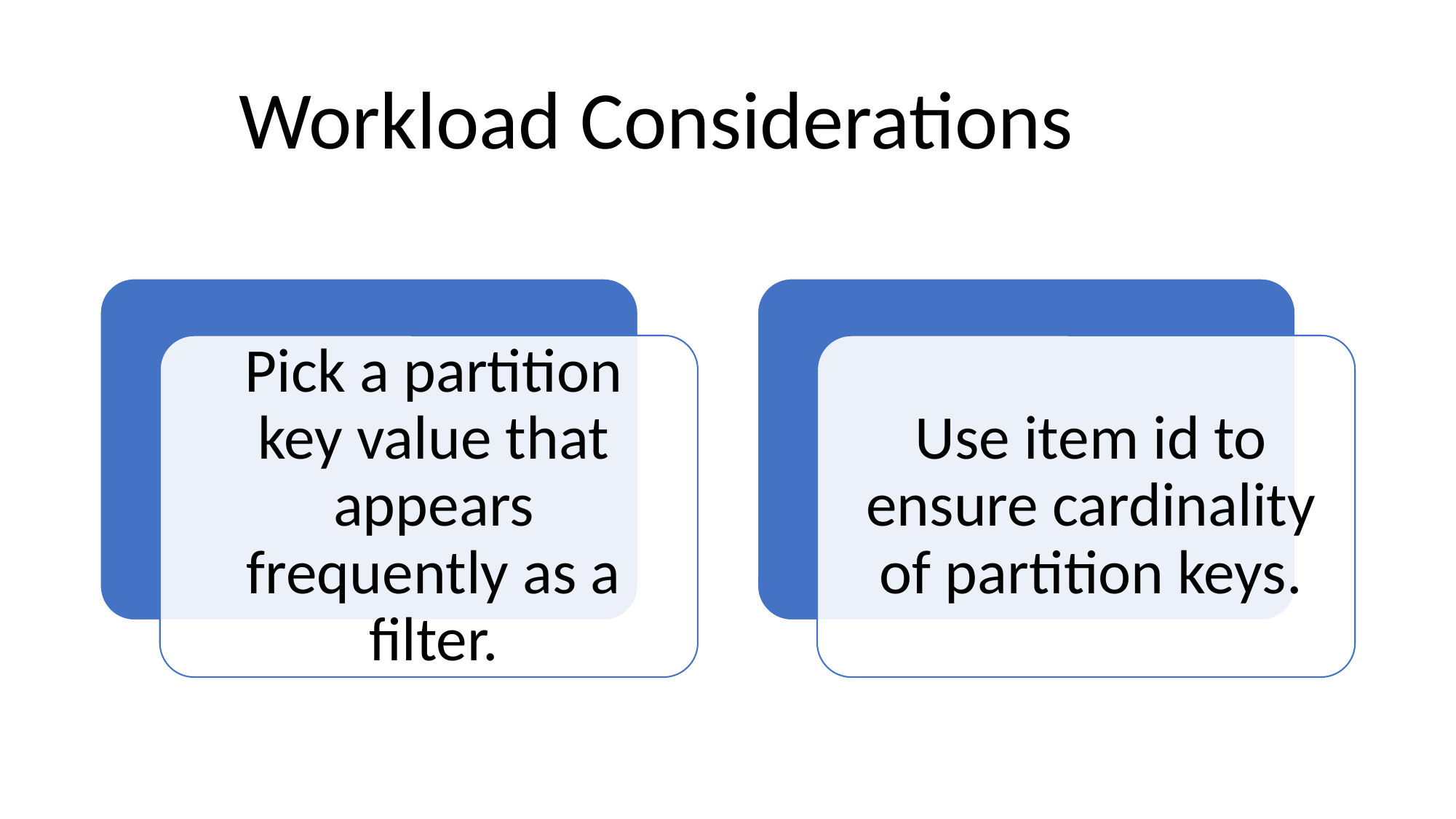

# Workload Considerations
Pick a partition key value that appears frequently as a filter.
Use item id to ensure cardinality of partition keys.